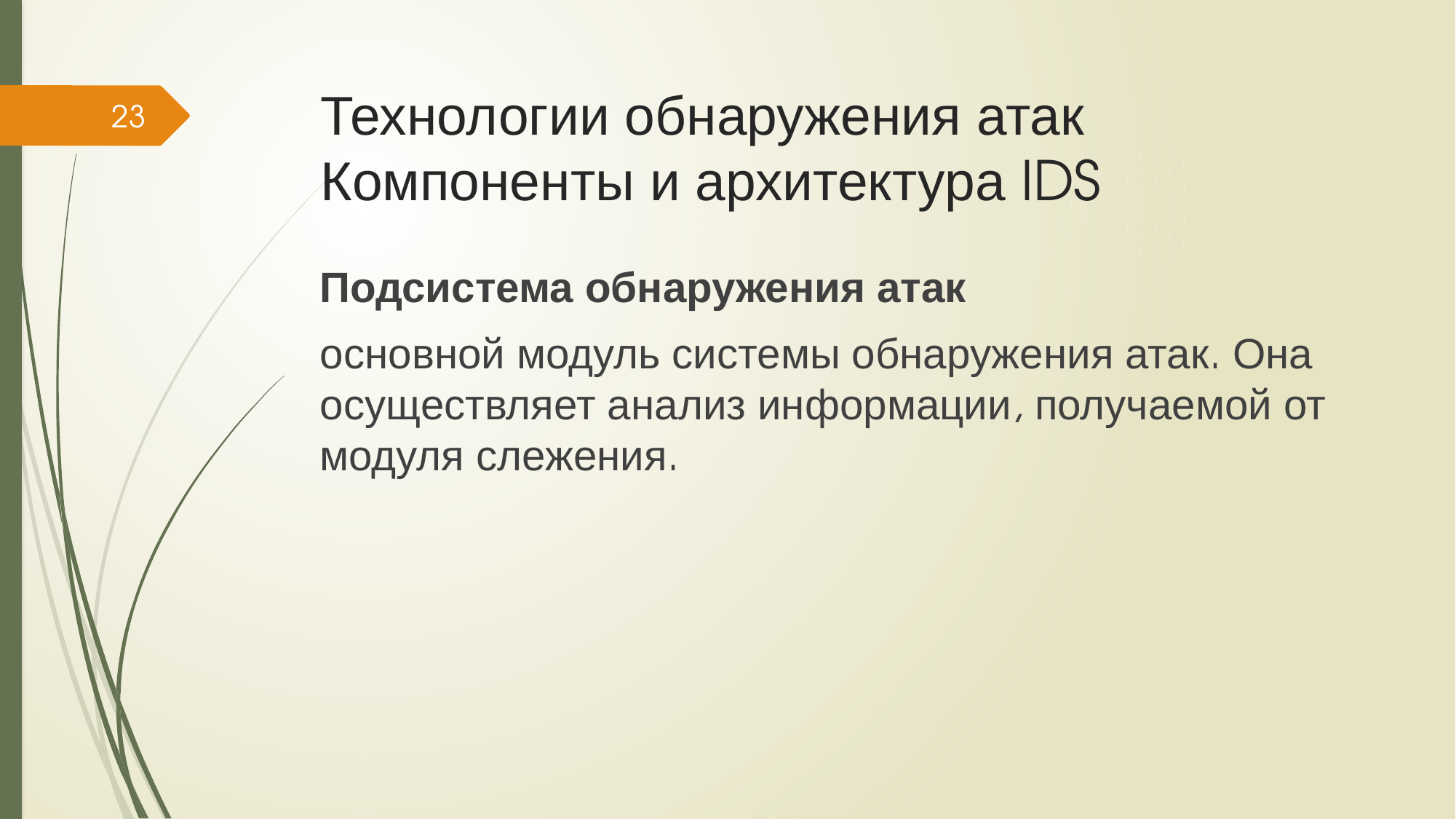

# Технологии обнаружения атак Компоненты и архитектура IDS
23
Подсистема обнаружения атак
основной модуль системы обнаружения атак. Она осуществляет анализ информации, получаемой от модуля слежения.